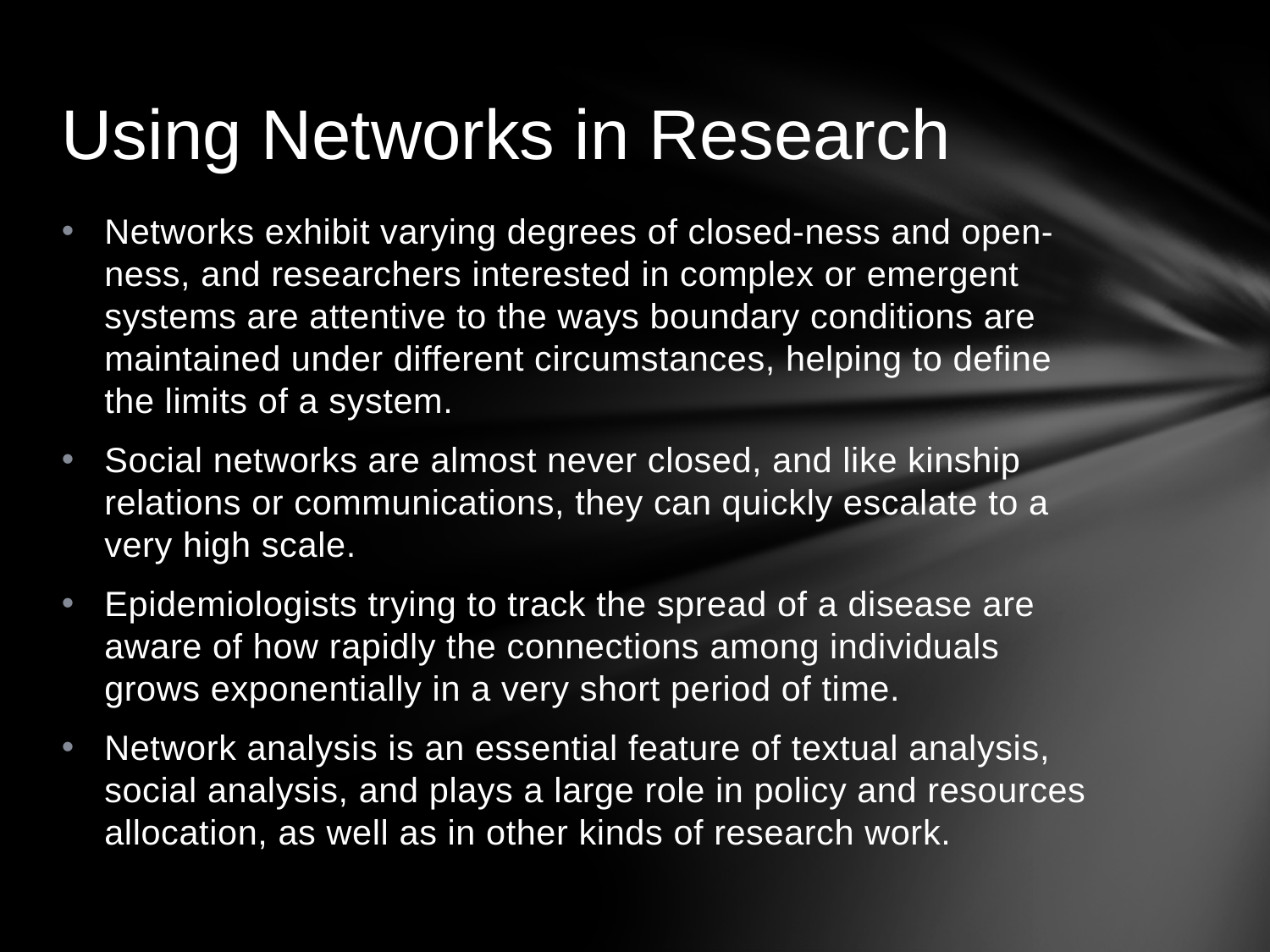

# Using Networks in Research
Networks exhibit varying degrees of closed-ness and open-ness, and researchers interested in complex or emergent systems are attentive to the ways boundary conditions are maintained under different circumstances, helping to define the limits of a system.
Social networks are almost never closed, and like kinship relations or communications, they can quickly escalate to a very high scale.
Epidemiologists trying to track the spread of a disease are aware of how rapidly the connections among individuals grows exponentially in a very short period of time.
Network analysis is an essential feature of textual analysis, social analysis, and plays a large role in policy and resources allocation, as well as in other kinds of research work.